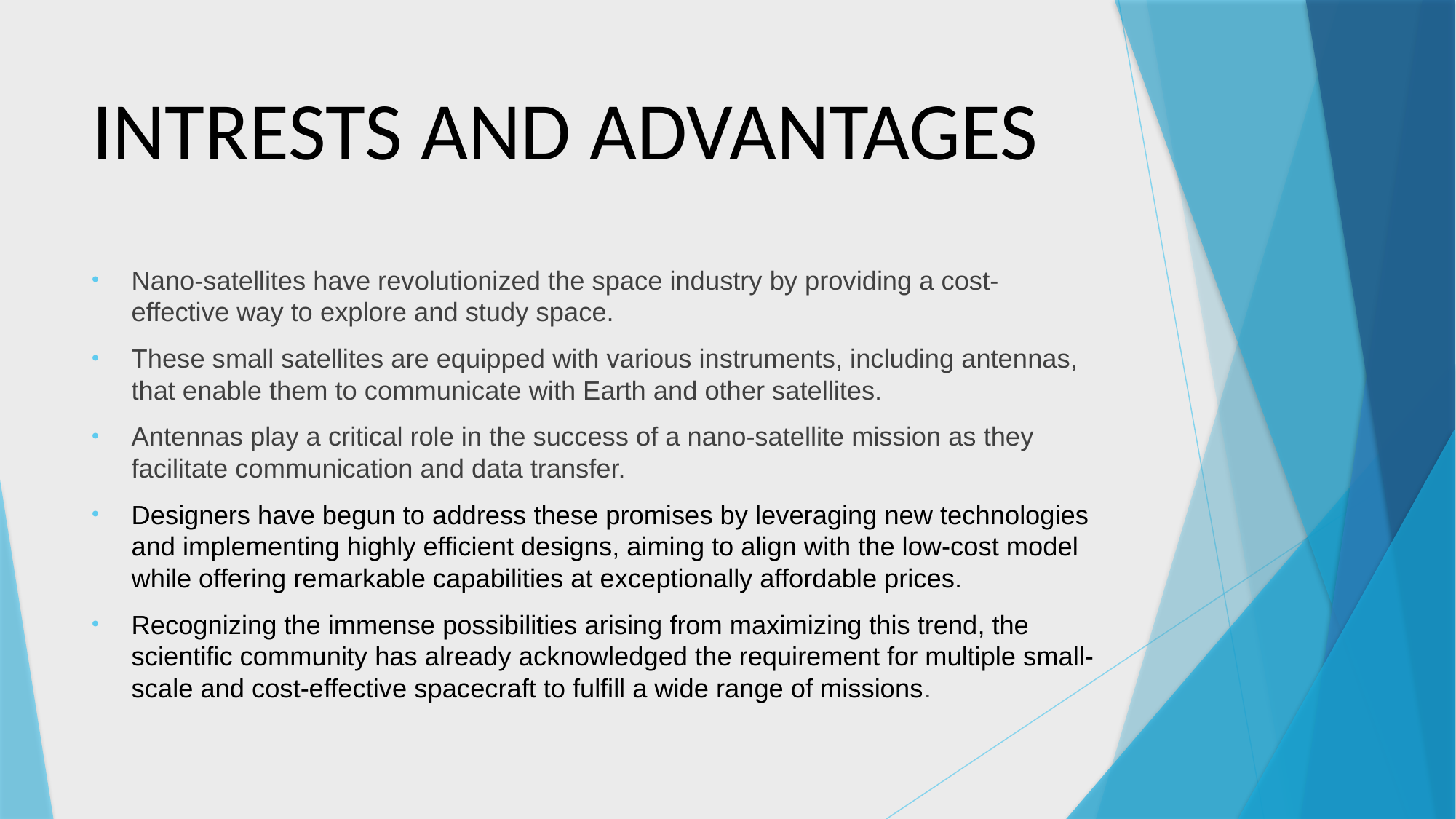

# INTRESTS AND ADVANTAGES
Nano-satellites have revolutionized the space industry by providing a cost-effective way to explore and study space.
These small satellites are equipped with various instruments, including antennas, that enable them to communicate with Earth and other satellites.
Antennas play a critical role in the success of a nano-satellite mission as they facilitate communication and data transfer.
Designers have begun to address these promises by leveraging new technologies and implementing highly efficient designs, aiming to align with the low-cost model while offering remarkable capabilities at exceptionally affordable prices.
Recognizing the immense possibilities arising from maximizing this trend, the scientific community has already acknowledged the requirement for multiple small-scale and cost-effective spacecraft to fulfill a wide range of missions.